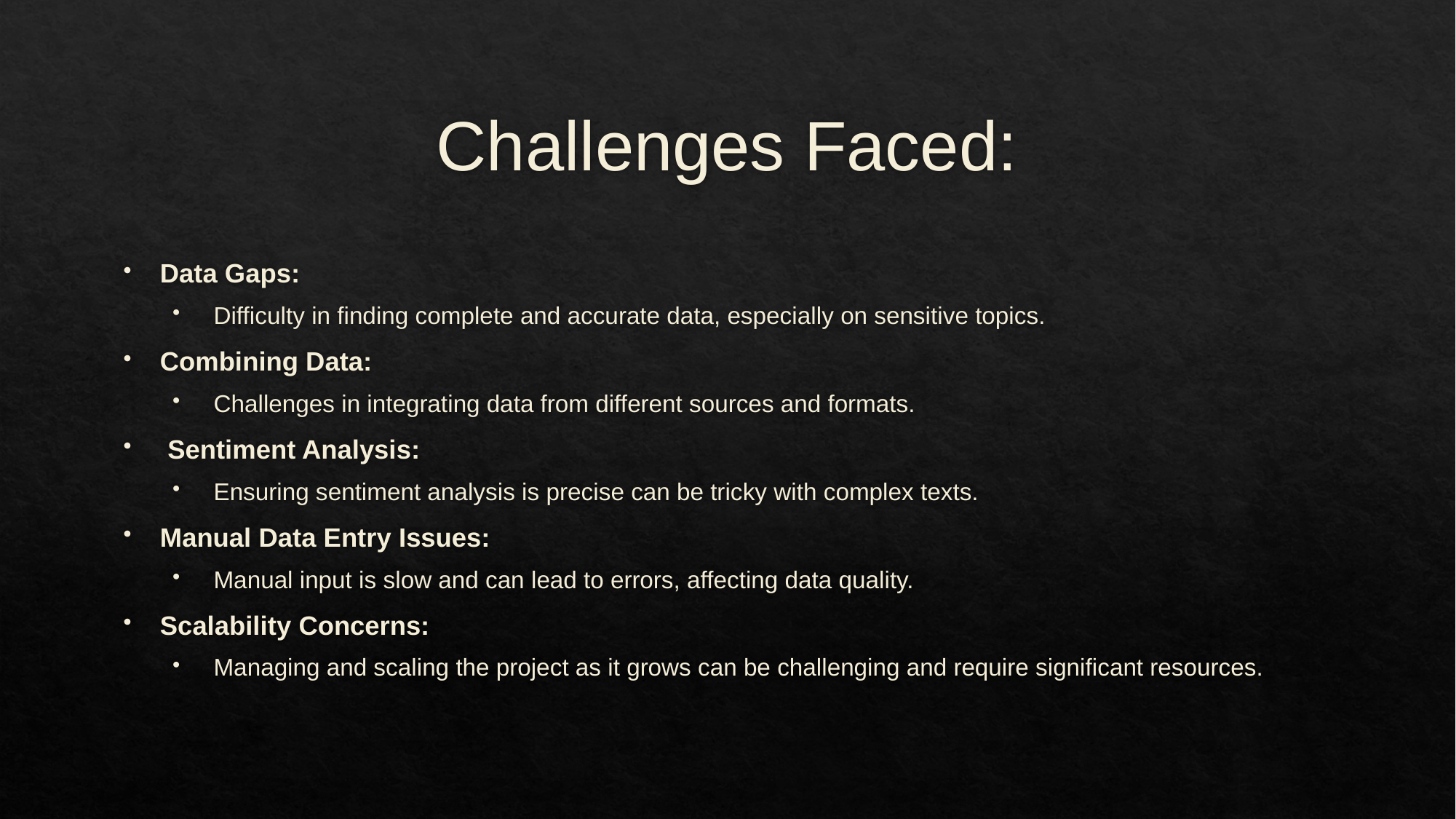

# Challenges Faced:
Data Gaps:
Difficulty in finding complete and accurate data, especially on sensitive topics.
Combining Data:
Challenges in integrating data from different sources and formats.
 Sentiment Analysis:
Ensuring sentiment analysis is precise can be tricky with complex texts.
Manual Data Entry Issues:
Manual input is slow and can lead to errors, affecting data quality.
Scalability Concerns:
Managing and scaling the project as it grows can be challenging and require significant resources.